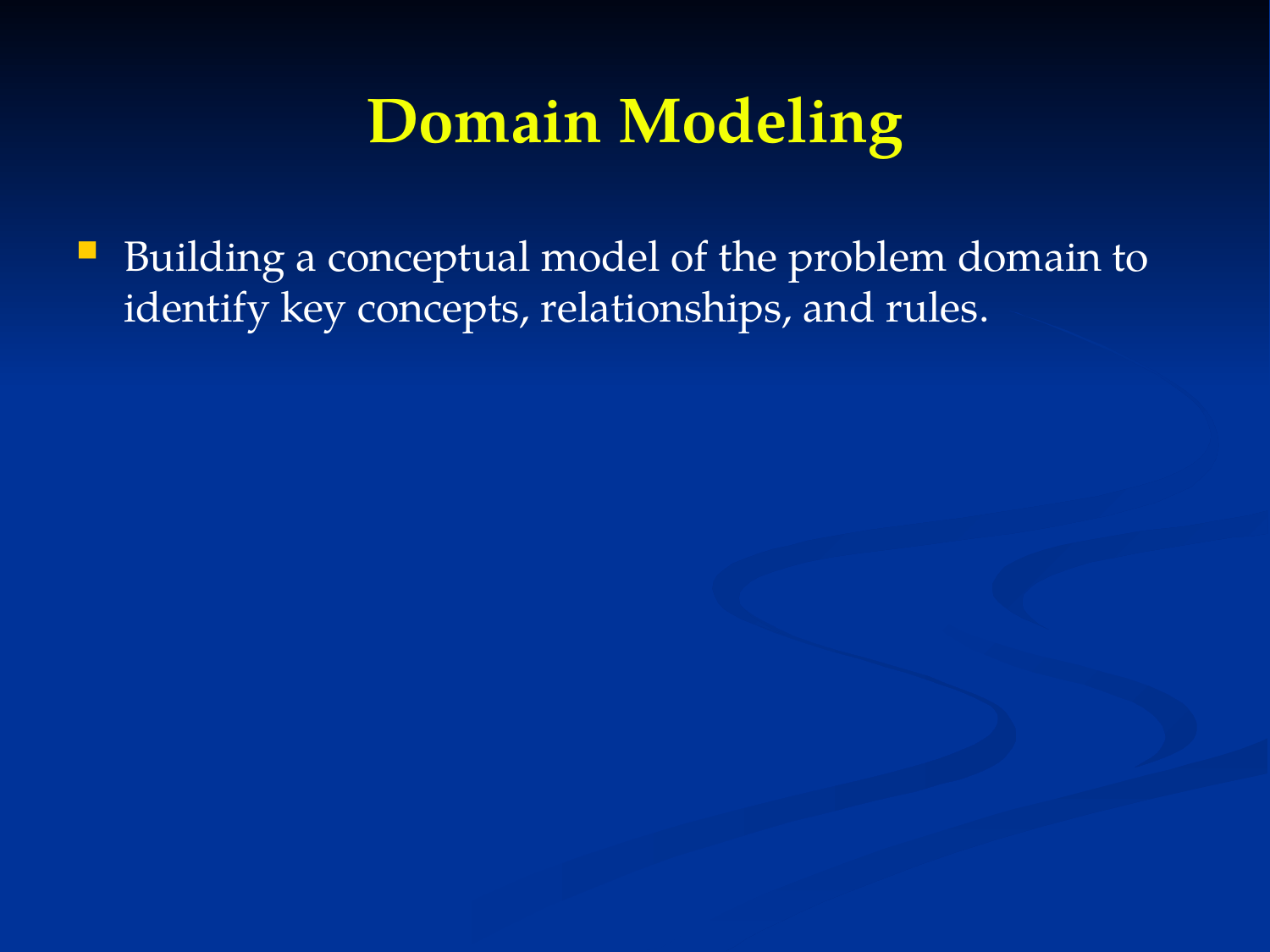

# Domain Modeling
Building a conceptual model of the problem domain to identify key concepts, relationships, and rules.